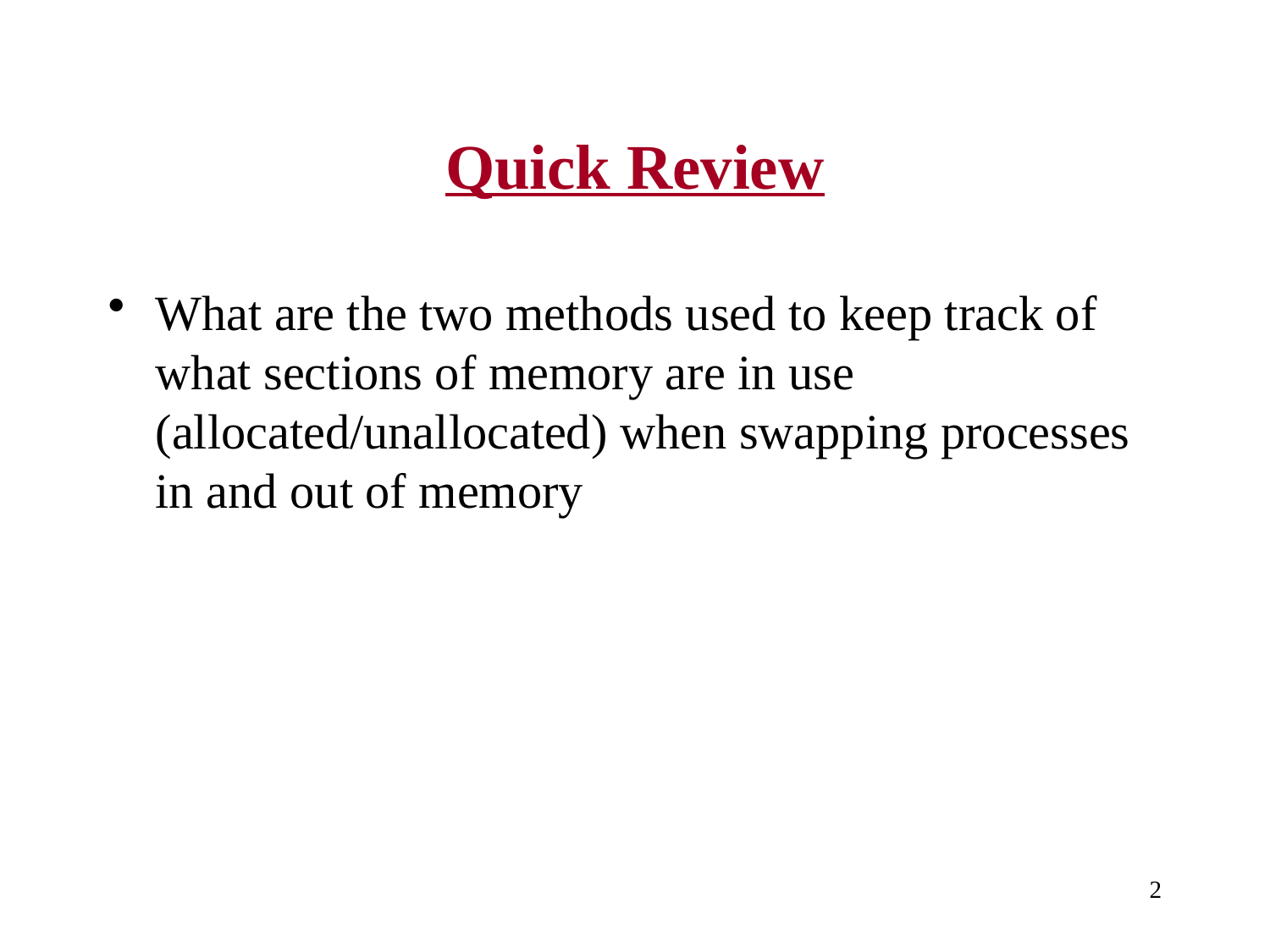

# Quick Review
What are the two methods used to keep track of what sections of memory are in use (allocated/unallocated) when swapping processes in and out of memory

2